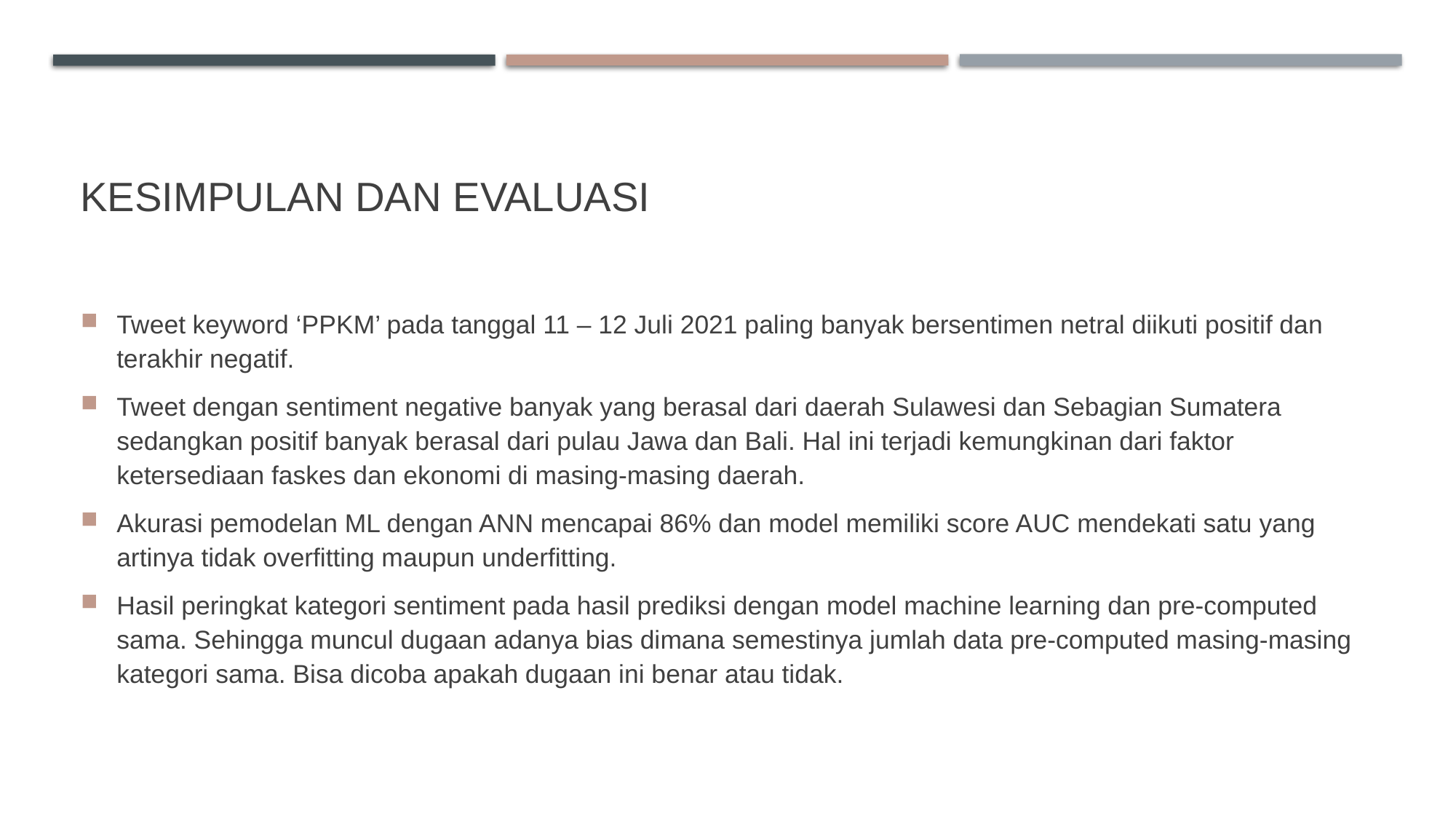

# Kesimpulan dan evaluasi
Tweet keyword ‘PPKM’ pada tanggal 11 – 12 Juli 2021 paling banyak bersentimen netral diikuti positif dan terakhir negatif.
Tweet dengan sentiment negative banyak yang berasal dari daerah Sulawesi dan Sebagian Sumatera sedangkan positif banyak berasal dari pulau Jawa dan Bali. Hal ini terjadi kemungkinan dari faktor ketersediaan faskes dan ekonomi di masing-masing daerah.
Akurasi pemodelan ML dengan ANN mencapai 86% dan model memiliki score AUC mendekati satu yang artinya tidak overfitting maupun underfitting.
Hasil peringkat kategori sentiment pada hasil prediksi dengan model machine learning dan pre-computed sama. Sehingga muncul dugaan adanya bias dimana semestinya jumlah data pre-computed masing-masing kategori sama. Bisa dicoba apakah dugaan ini benar atau tidak.